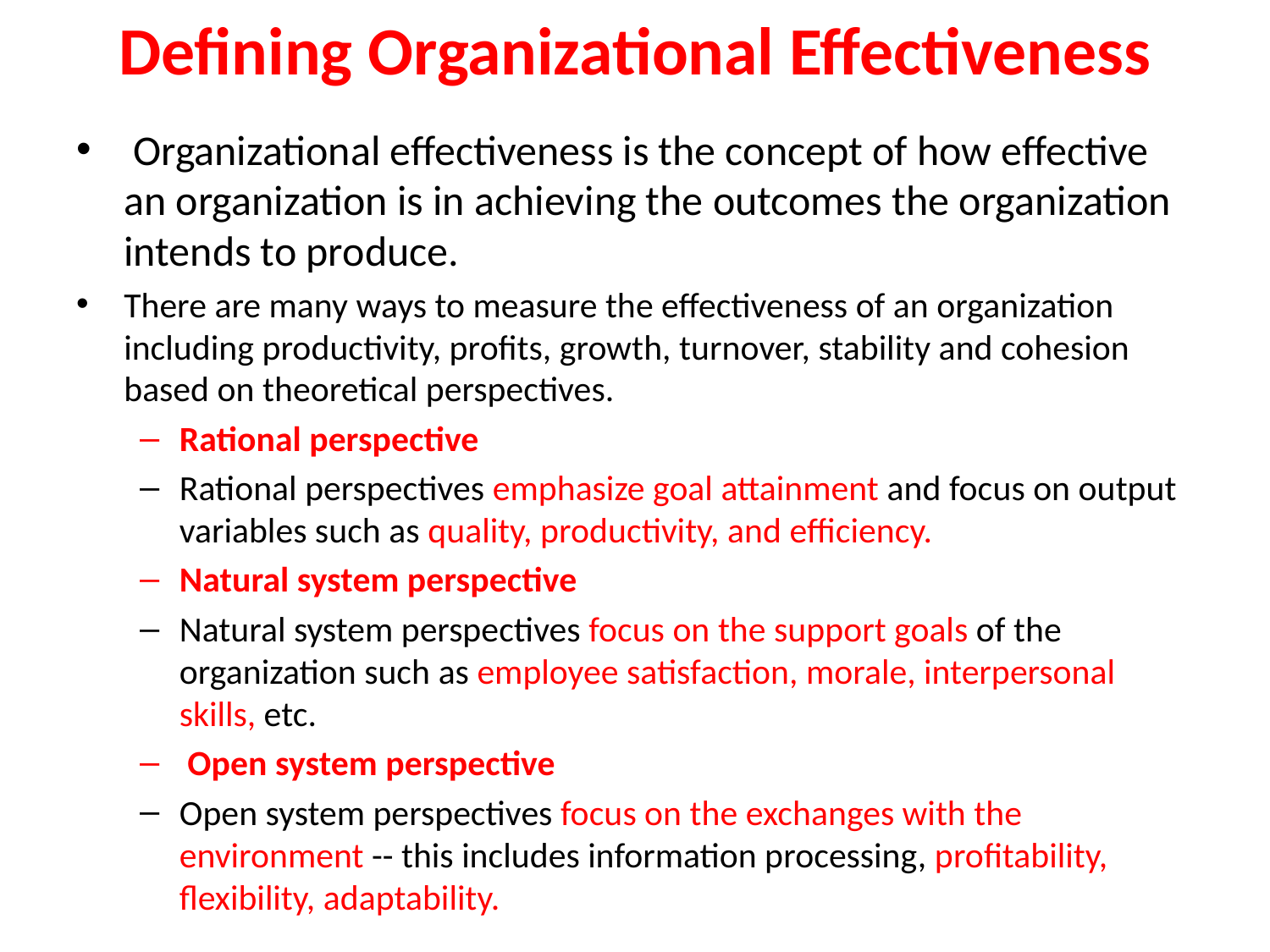

# Defining Organizational Effectiveness
 Organizational effectiveness is the concept of how effective an organization is in achieving the outcomes the organization intends to produce.
There are many ways to measure the effectiveness of an organization including productivity, profits, growth, turnover, stability and cohesion based on theoretical perspectives.
Rational perspective
Rational perspectives emphasize goal attainment and focus on output variables such as quality, productivity, and efficiency.
Natural system perspective
Natural system perspectives focus on the support goals of the organization such as employee satisfaction, morale, interpersonal skills, etc.
 Open system perspective
Open system perspectives focus on the exchanges with the environment -- this includes information processing, profitability, flexibility, adaptability.
Effectiveness criteria also vary with time, and often subgroups have different effectiveness criteria.